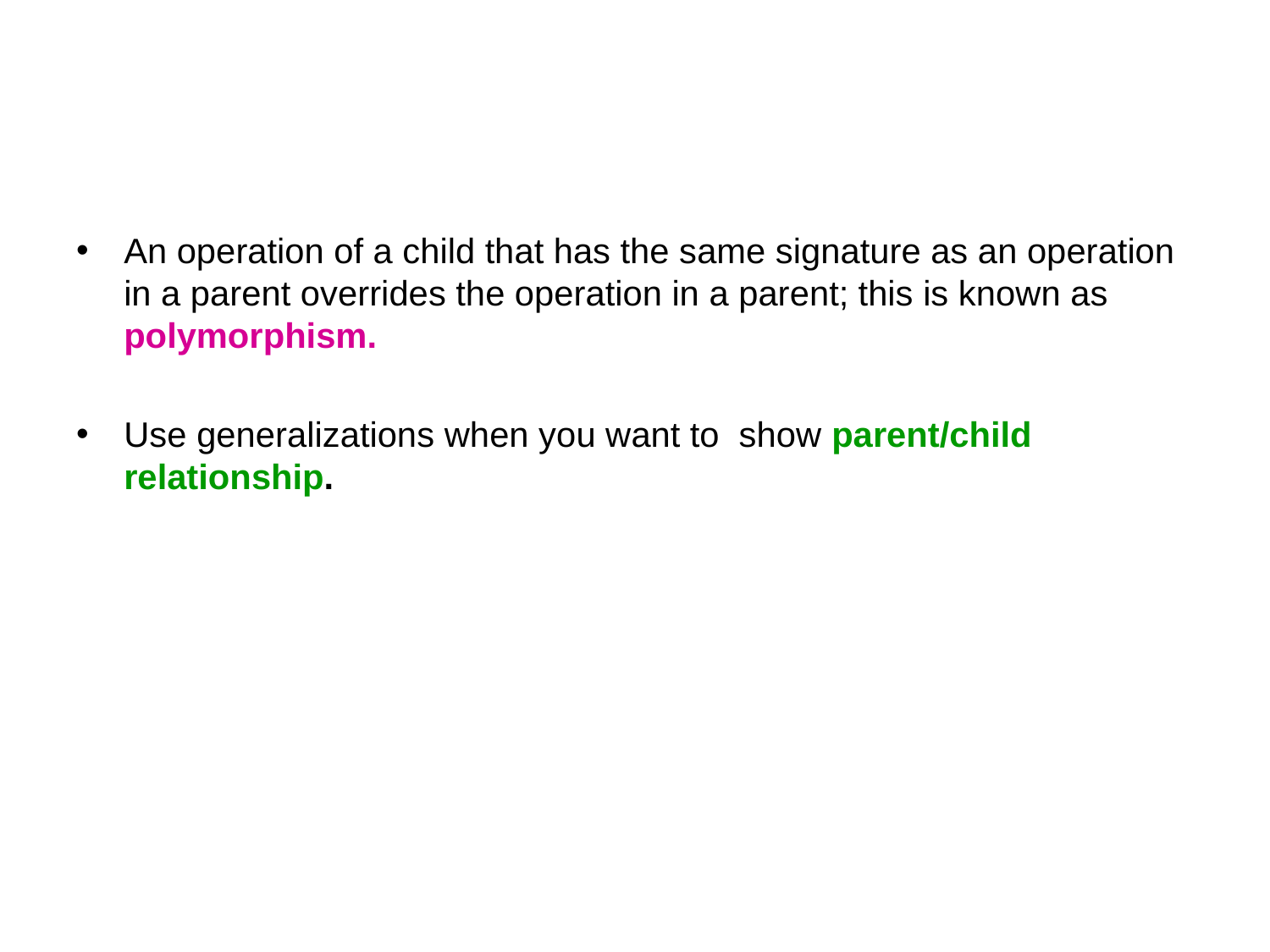

#
An operation of a child that has the same signature as an operation in a parent overrides the operation in a parent; this is known as polymorphism.

Use generalizations when you want to  show parent/child relationship.